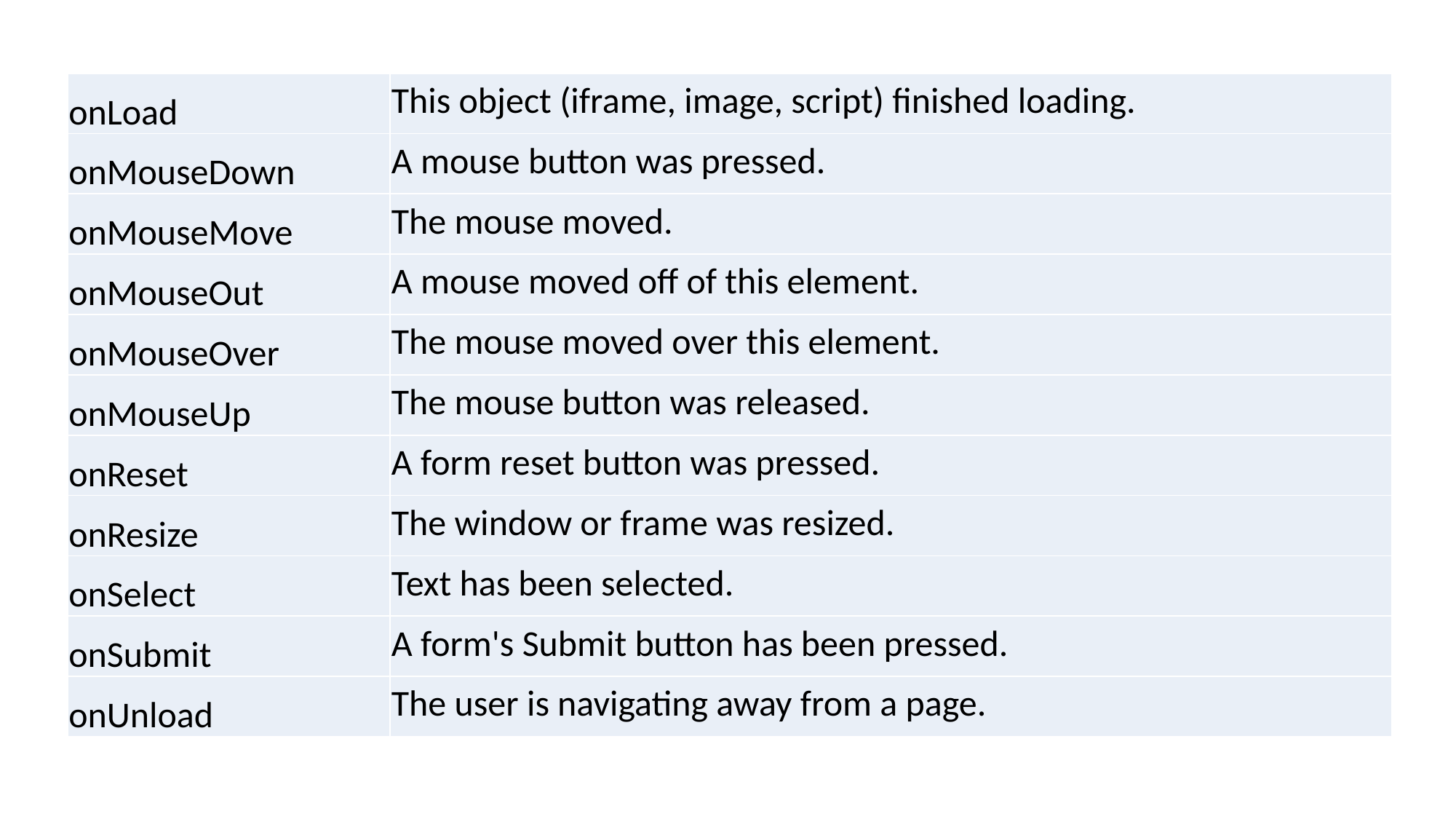

| onLoad | This object (iframe, image, script) finished loading. |
| --- | --- |
| onMouseDown | A mouse button was pressed. |
| onMouseMove | The mouse moved. |
| onMouseOut | A mouse moved off of this element. |
| onMouseOver | The mouse moved over this element. |
| onMouseUp | The mouse button was released. |
| onReset | A form reset button was pressed. |
| onResize | The window or frame was resized. |
| onSelect | Text has been selected. |
| onSubmit | A form's Submit button has been pressed. |
| onUnload | The user is navigating away from a page. |